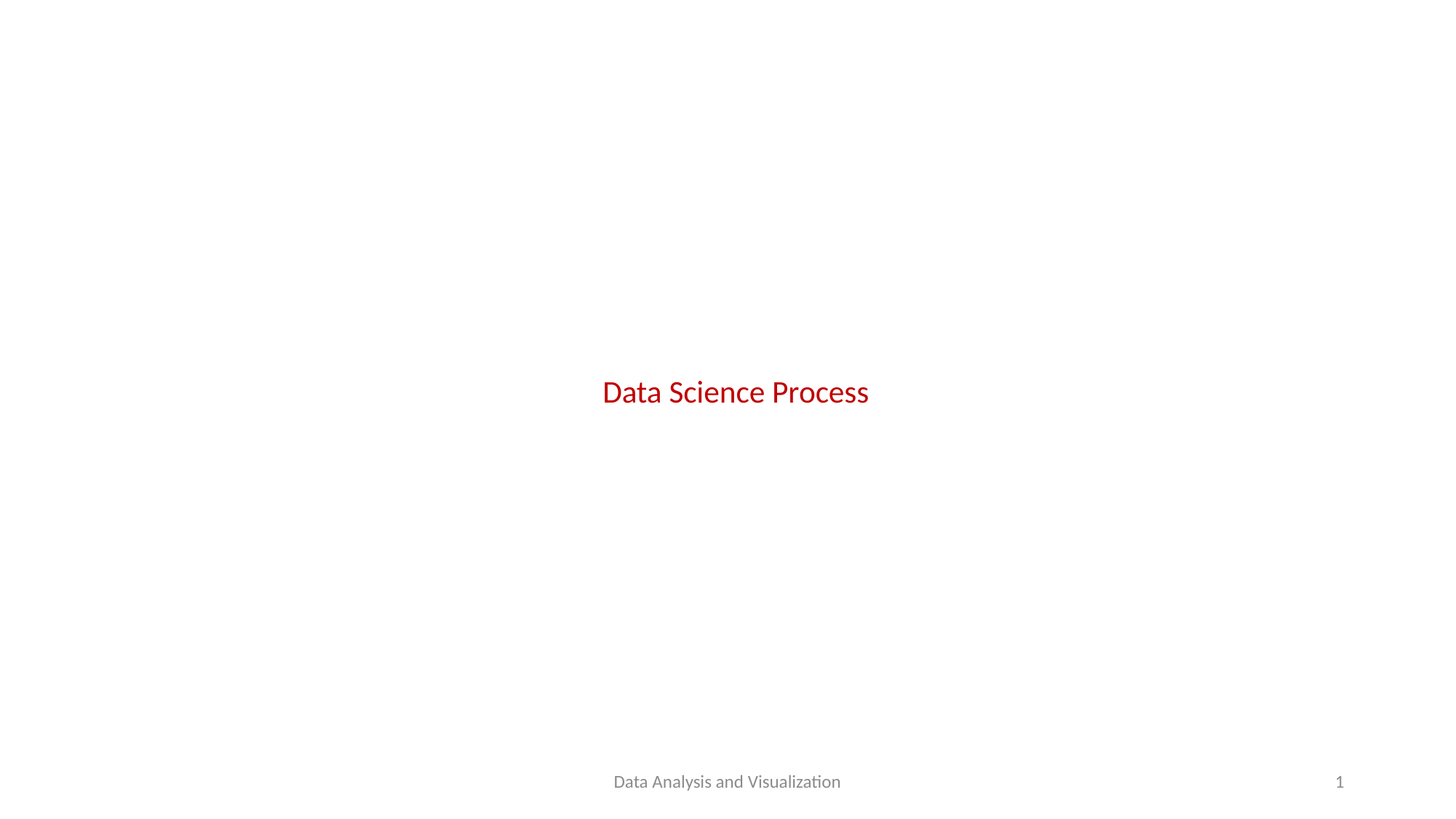

# Data Science Process
Data Analysis and Visualization
1